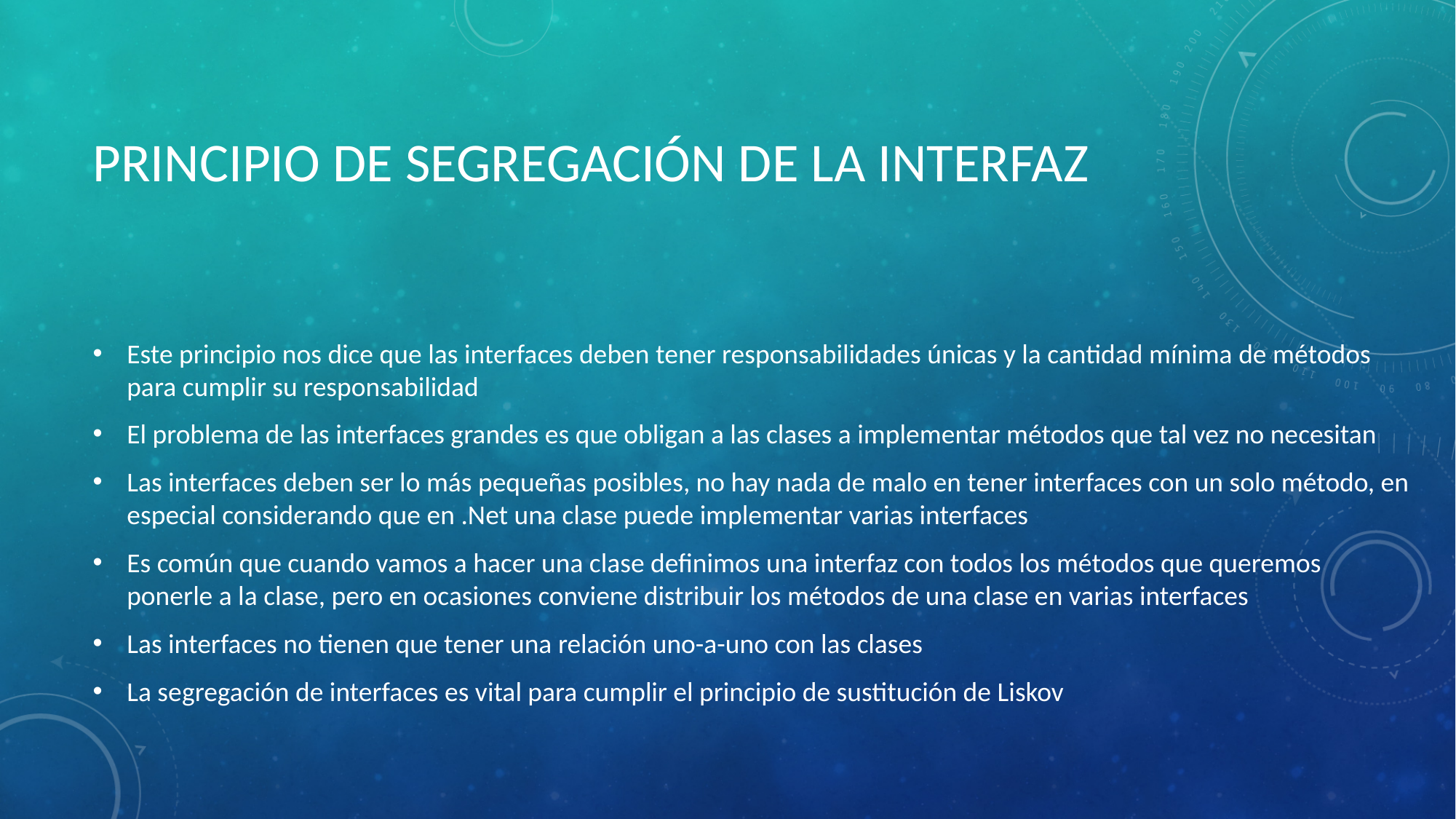

# Principio de segregación de la interfaz
Este principio nos dice que las interfaces deben tener responsabilidades únicas y la cantidad mínima de métodos para cumplir su responsabilidad
El problema de las interfaces grandes es que obligan a las clases a implementar métodos que tal vez no necesitan
Las interfaces deben ser lo más pequeñas posibles, no hay nada de malo en tener interfaces con un solo método, en especial considerando que en .Net una clase puede implementar varias interfaces
Es común que cuando vamos a hacer una clase definimos una interfaz con todos los métodos que queremos ponerle a la clase, pero en ocasiones conviene distribuir los métodos de una clase en varias interfaces
Las interfaces no tienen que tener una relación uno-a-uno con las clases
La segregación de interfaces es vital para cumplir el principio de sustitución de Liskov